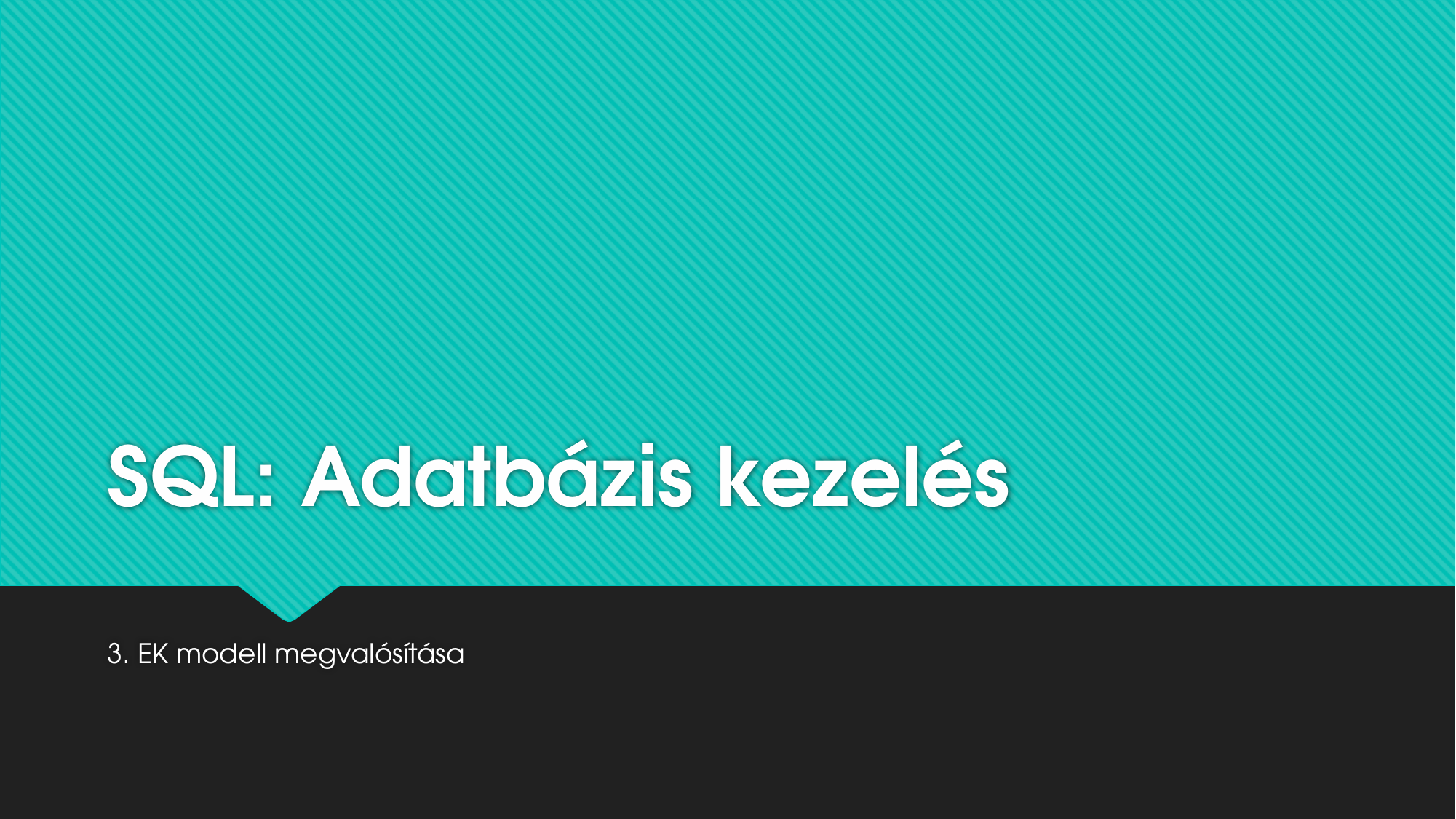

# SQL: Adatbázis kezelés
3. EK modell megvalósítása